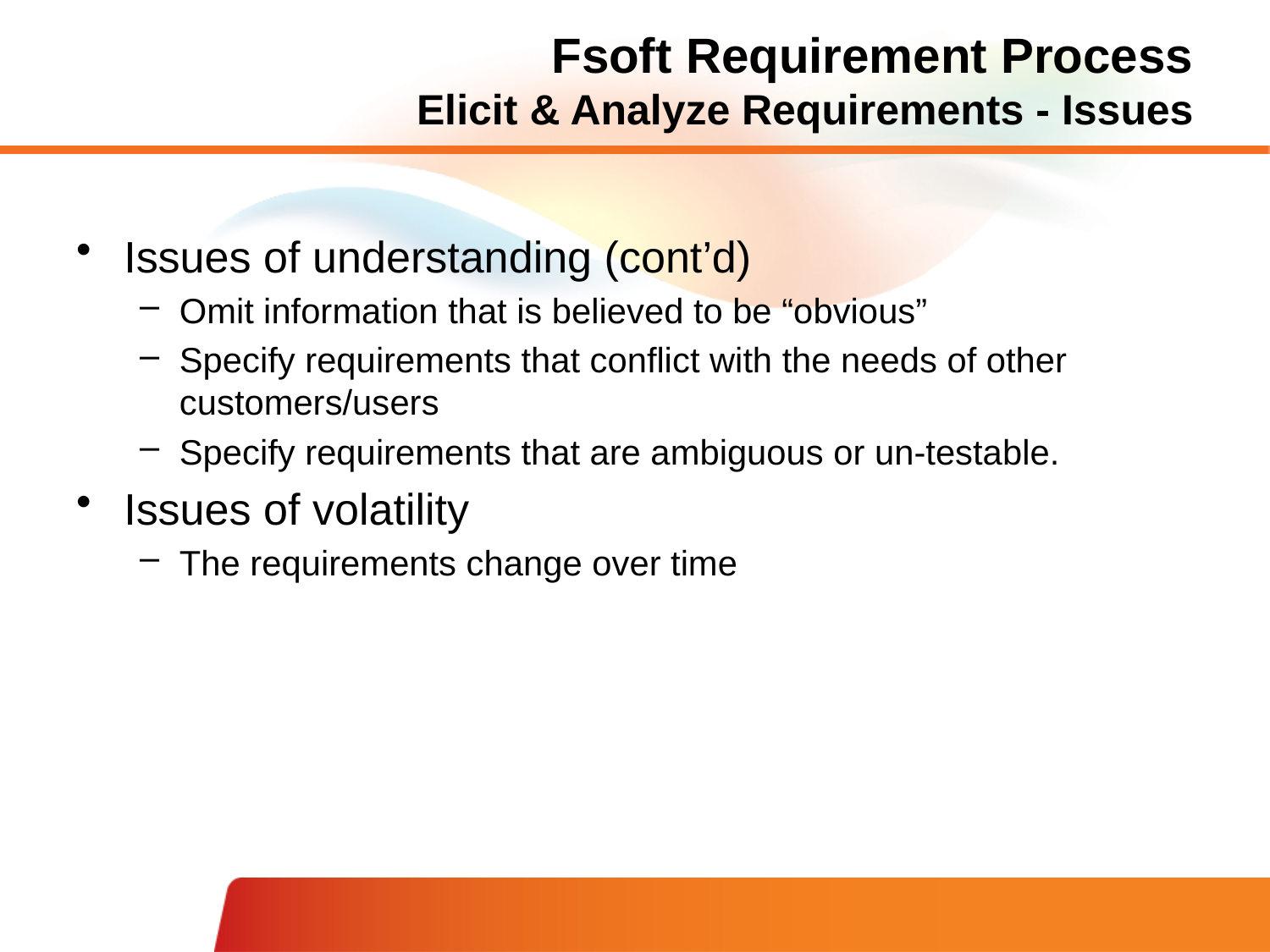

# Fsoft Requirement Process Elicit & Analyze Requirements - Issues
Issues of understanding (cont’d)
Omit information that is believed to be “obvious”
Specify requirements that conflict with the needs of other customers/users
Specify requirements that are ambiguous or un-testable.
Issues of volatility
The requirements change over time